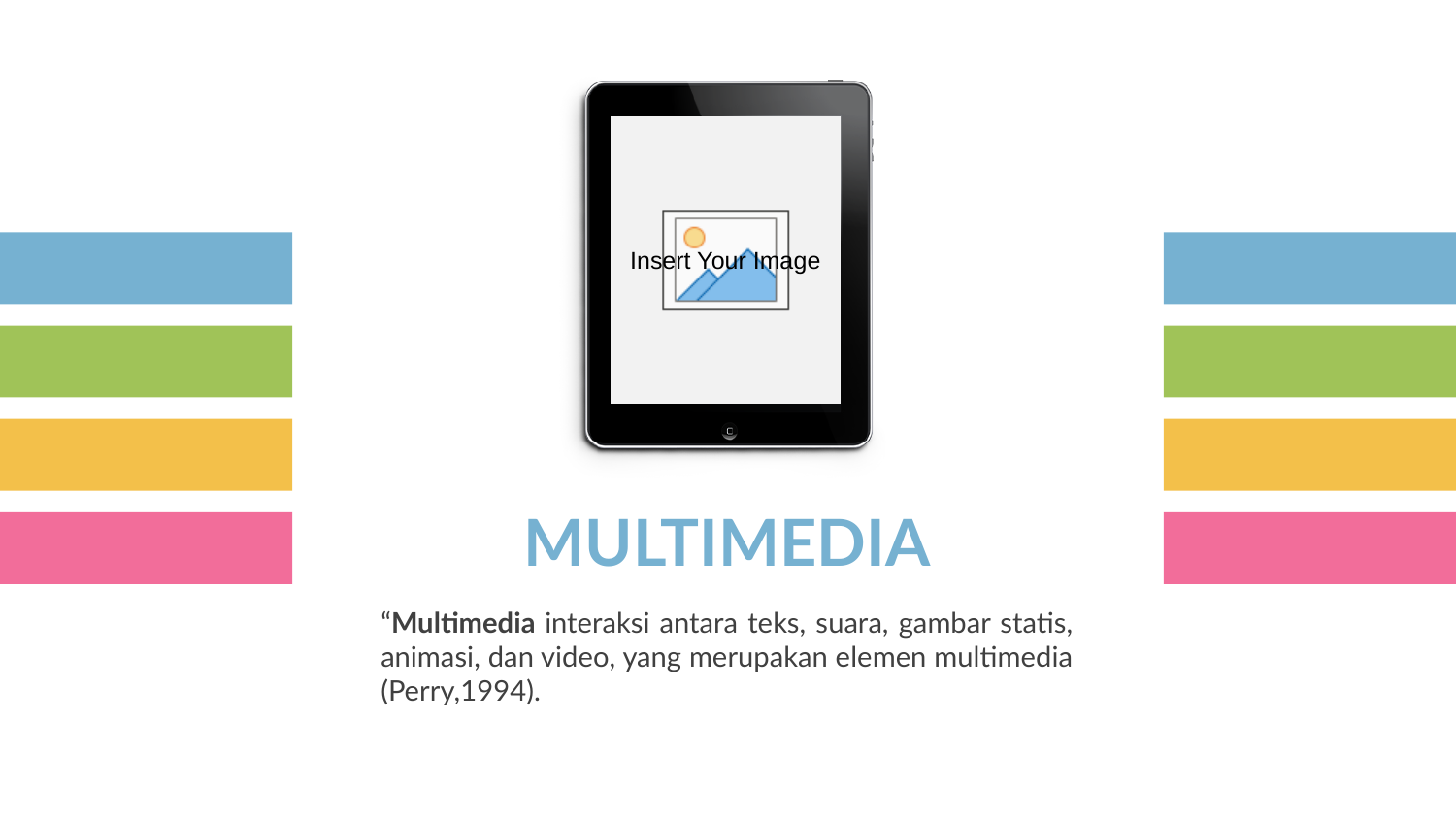

MULTIMEDIA
“Multimedia interaksi antara teks, suara, gambar statis, animasi, dan video, yang merupakan elemen multimedia (Perry,1994).